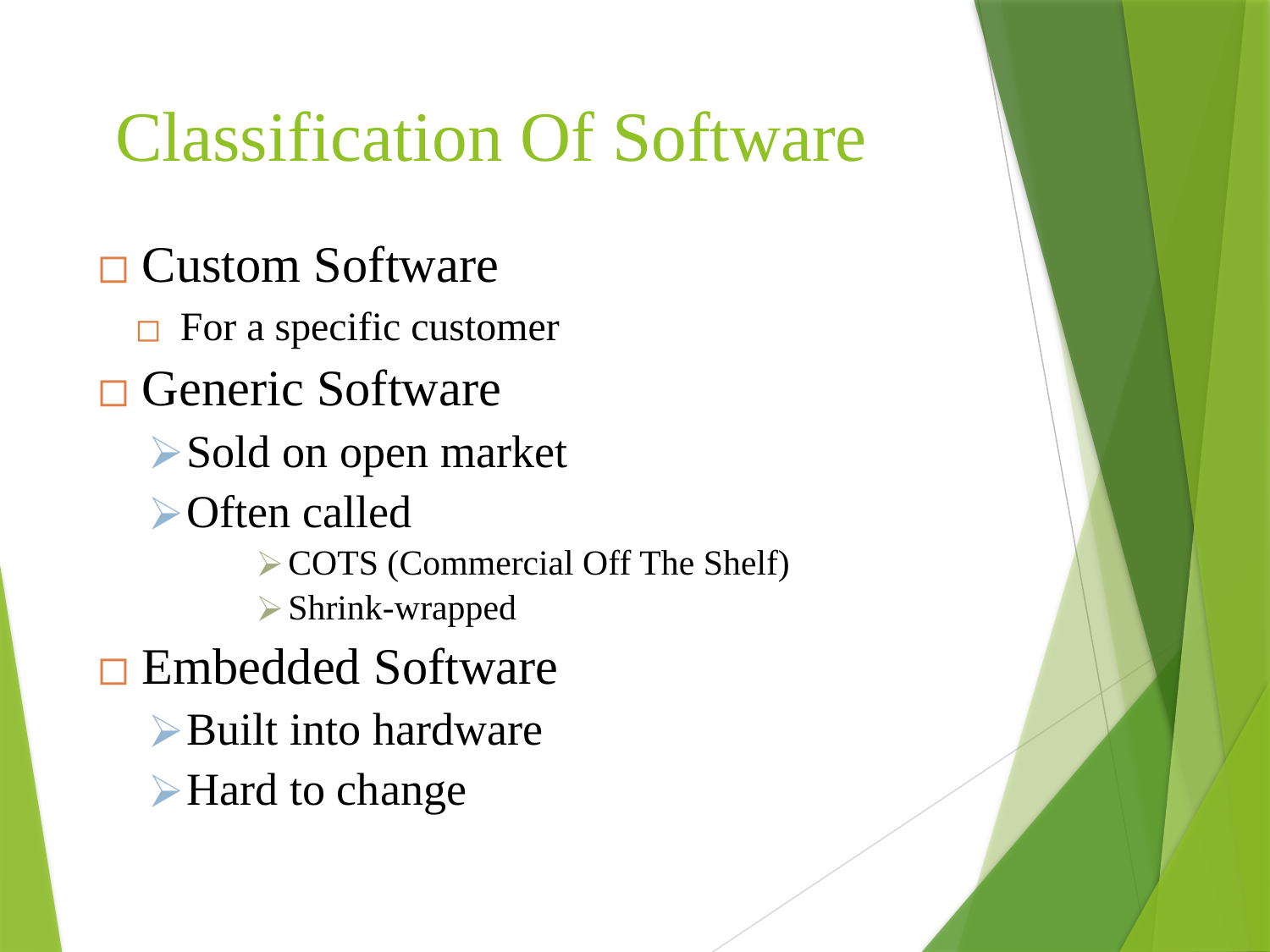

# Classification Of Software
Custom Software
For a specific customer
Generic Software
Sold on open market
Often called
COTS (Commercial Off The Shelf)
Shrink-wrapped
Embedded Software
Built into hardware
Hard to change